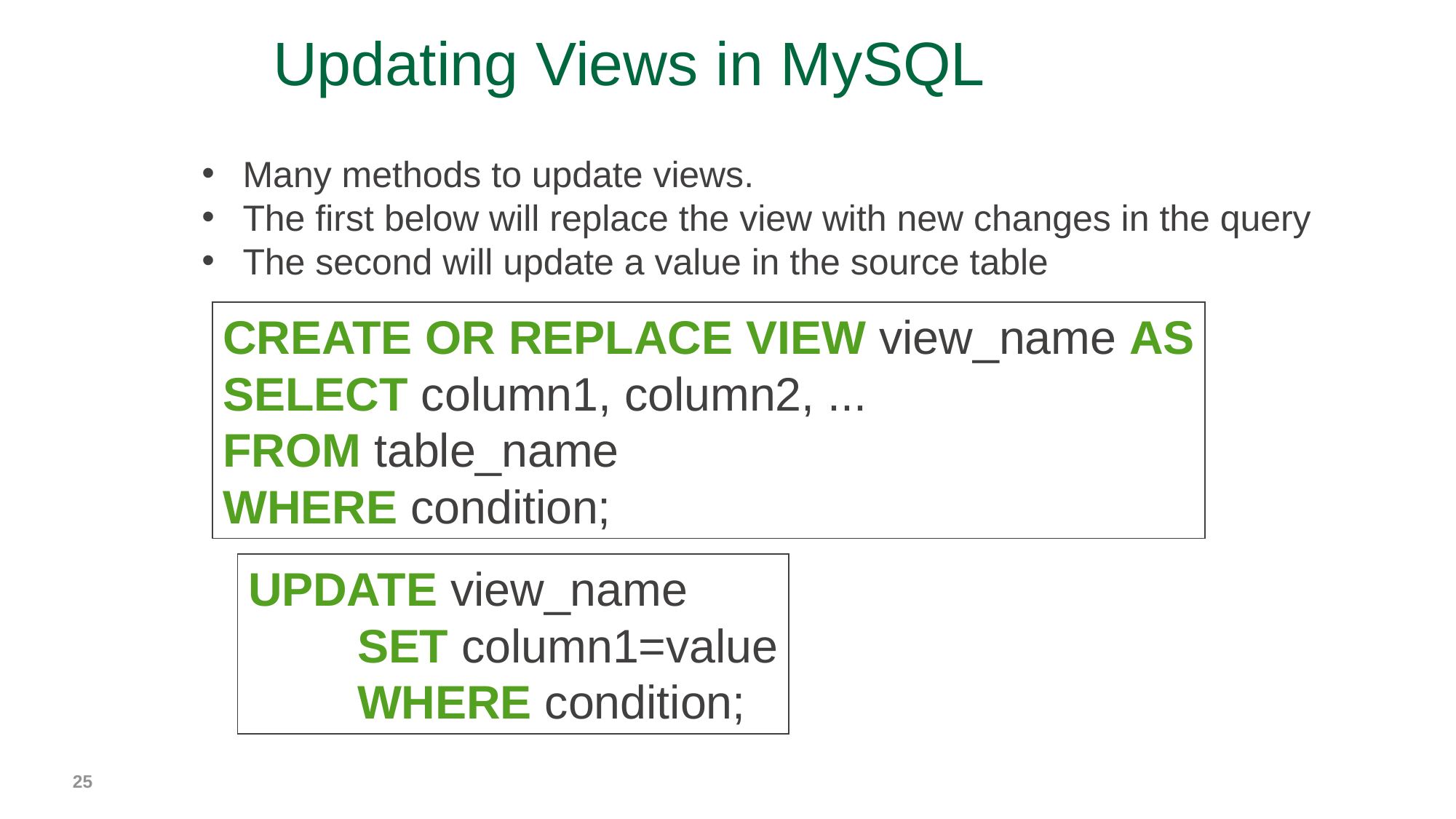

# Updating Views in MySQL
Many methods to update views.
The first below will replace the view with new changes in the query
The second will update a value in the source table
CREATE OR REPLACE VIEW view_name AS
SELECT column1, column2, ...
FROM table_name
WHERE condition;
UPDATE view_name 
	SET column1=value
	WHERE condition;
25